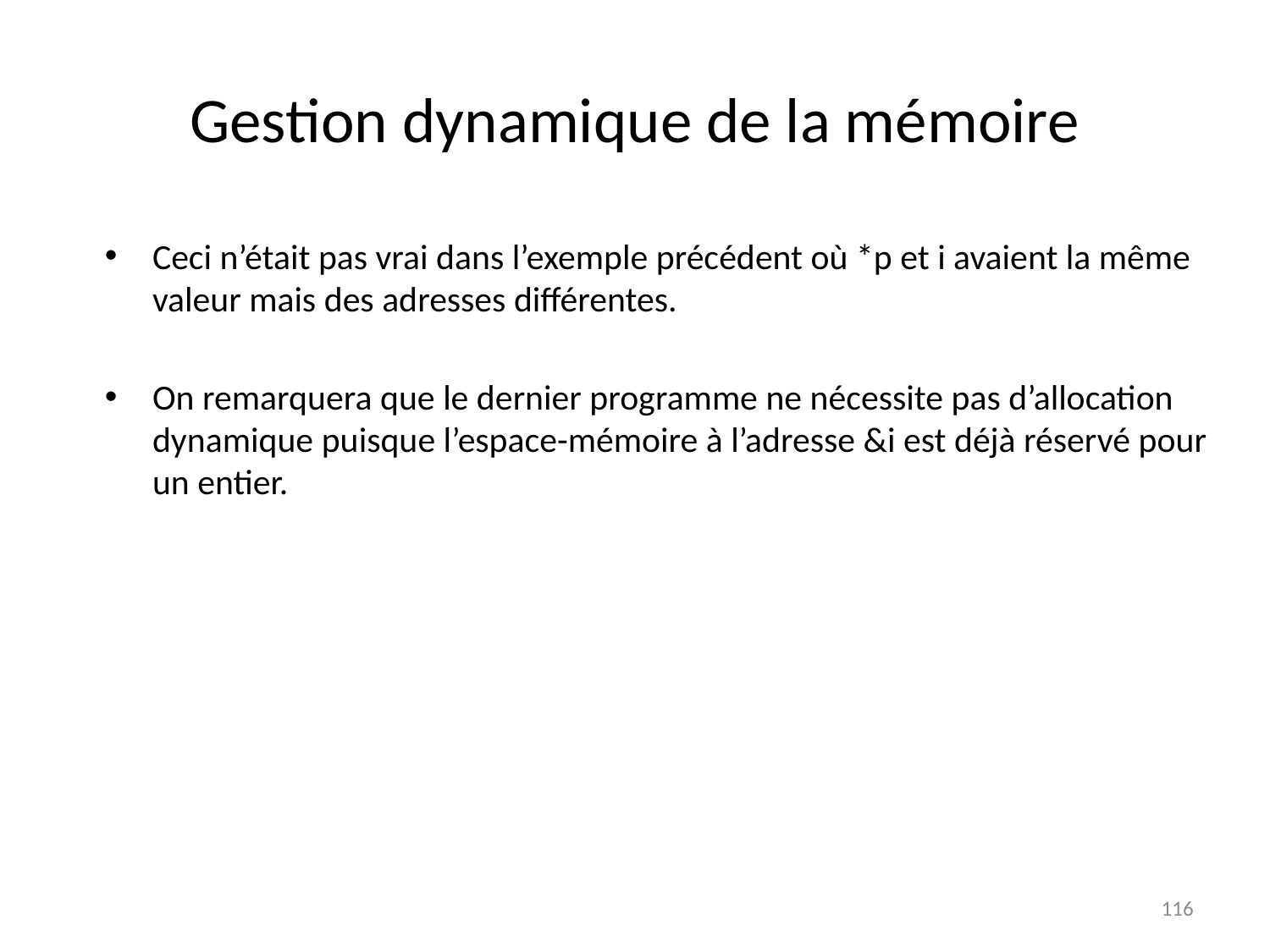

# Gestion dynamique de la mémoire
Ceci n’était pas vrai dans l’exemple précédent où *p et i avaient la même valeur mais des adresses différentes.

On remarquera que le dernier programme ne nécessite pas d’allocation dynamique puisque l’espace-mémoire à l’adresse &i est déjà réservé pour un entier.

116